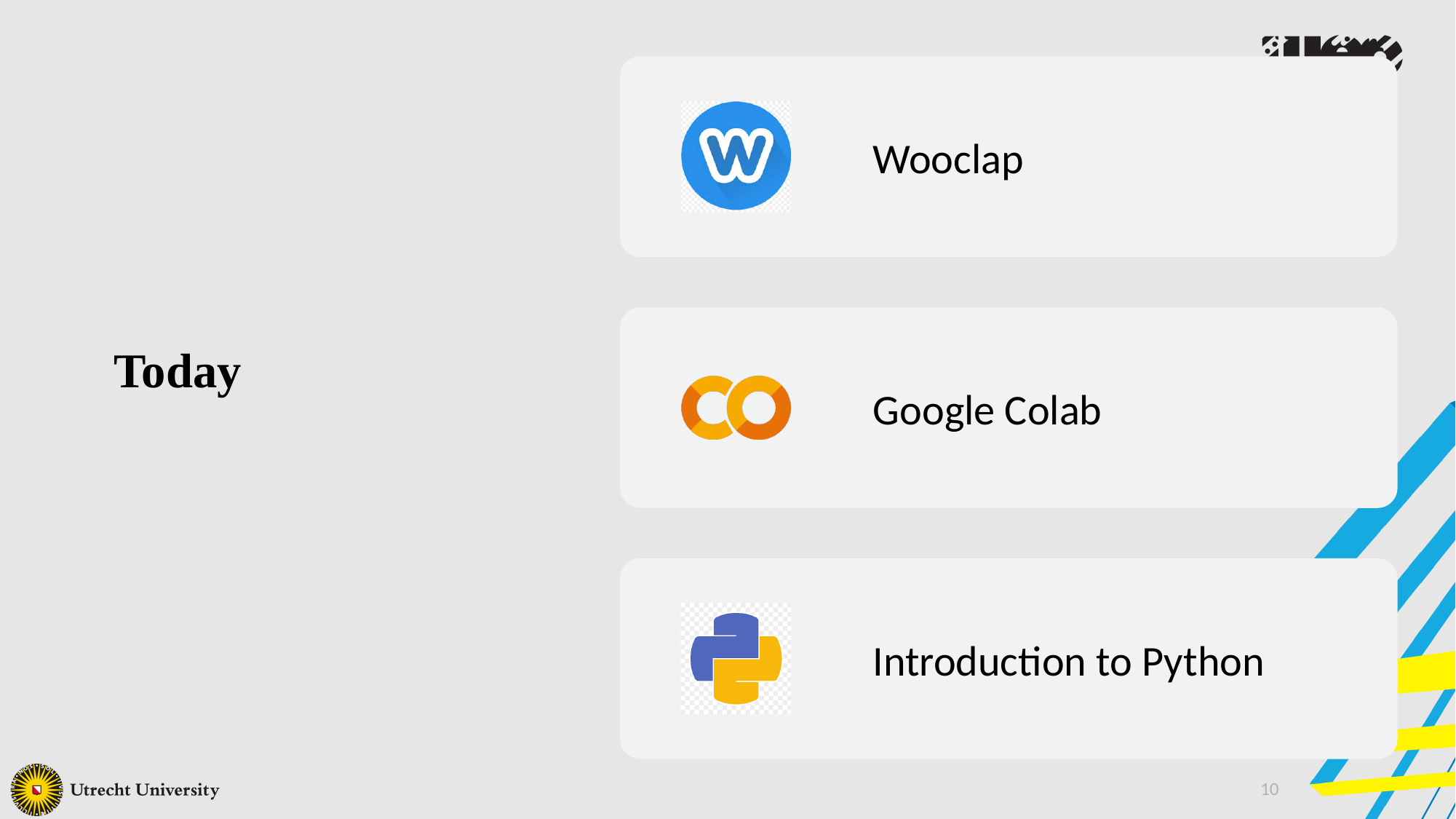

Wooclap
Google Colab
Introduction to Python
Today
10